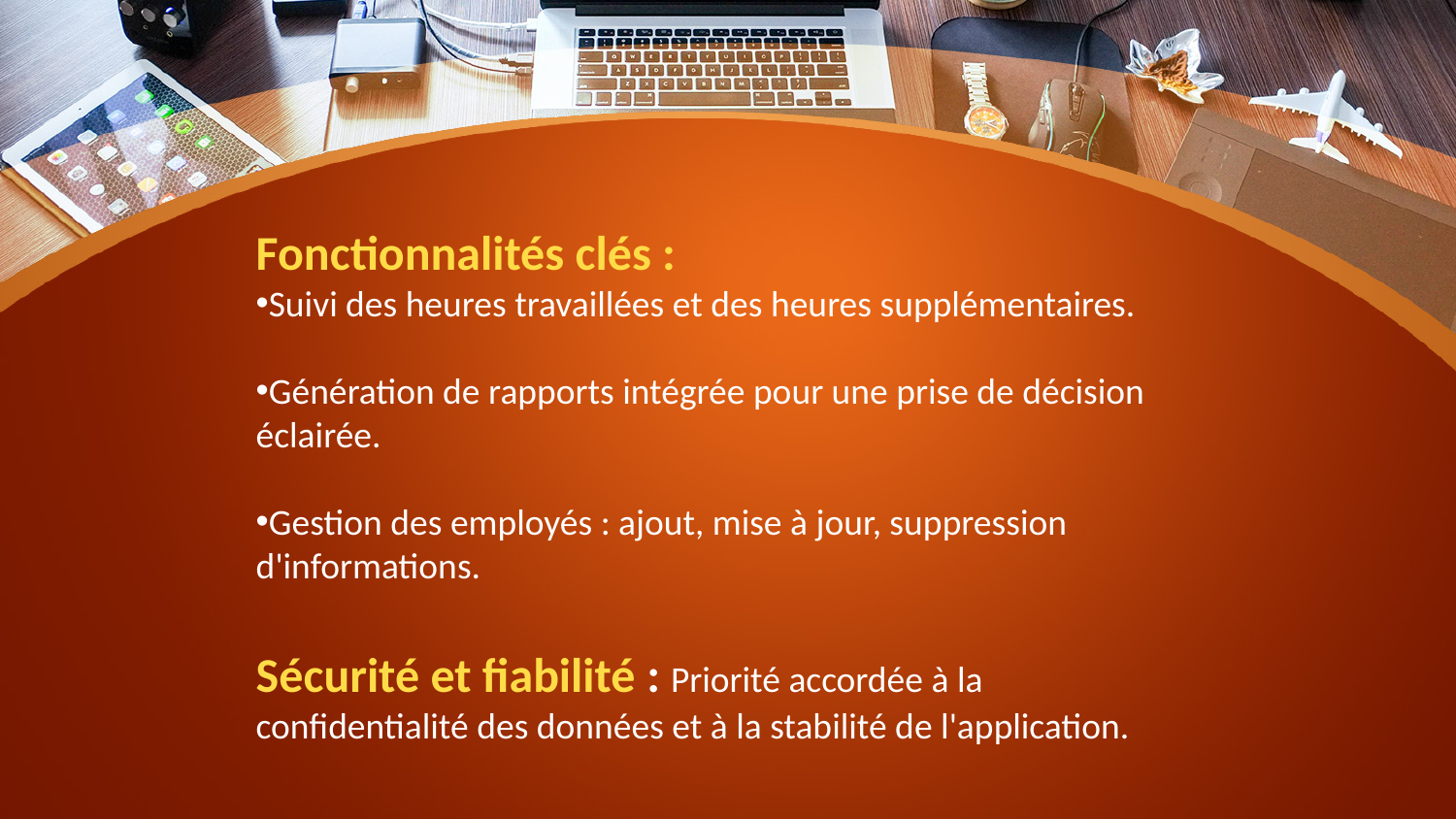

Fonctionnalités clés :
Suivi des heures travaillées et des heures supplémentaires.

Génération de rapports intégrée pour une prise de décision éclairée.

Gestion des employés : ajout, mise à jour, suppression d'informations.

Sécurité et fiabilité : Priorité accordée à la confidentialité des données et à la stabilité de l'application.